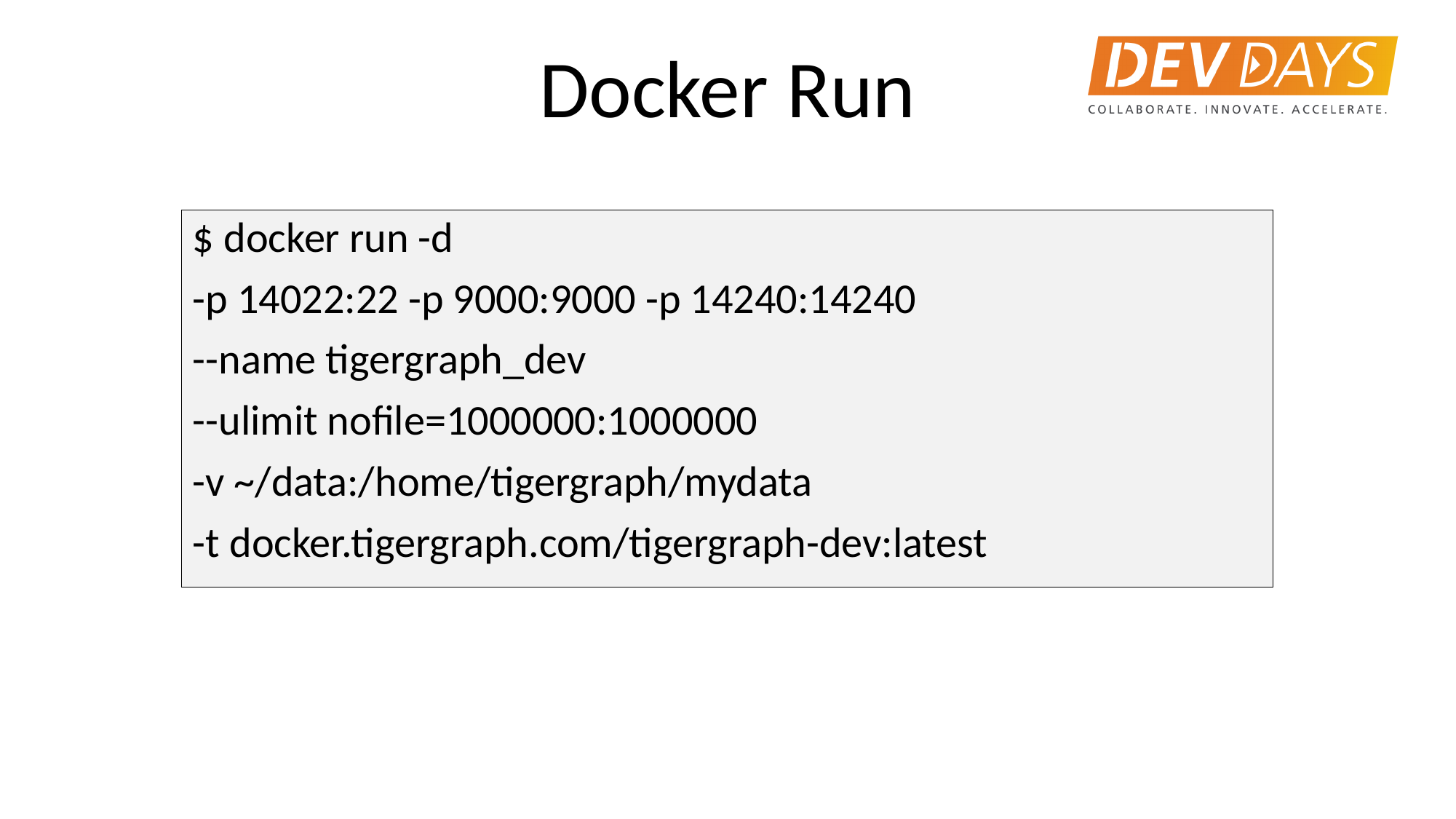

# Docker Run
$ docker run -d
-p 14022:22 -p 9000:9000 -p 14240:14240
--name tigergraph_dev
--ulimit nofile=1000000:1000000
-v ~/data:/home/tigergraph/mydata
-t docker.tigergraph.com/tigergraph-dev:latest